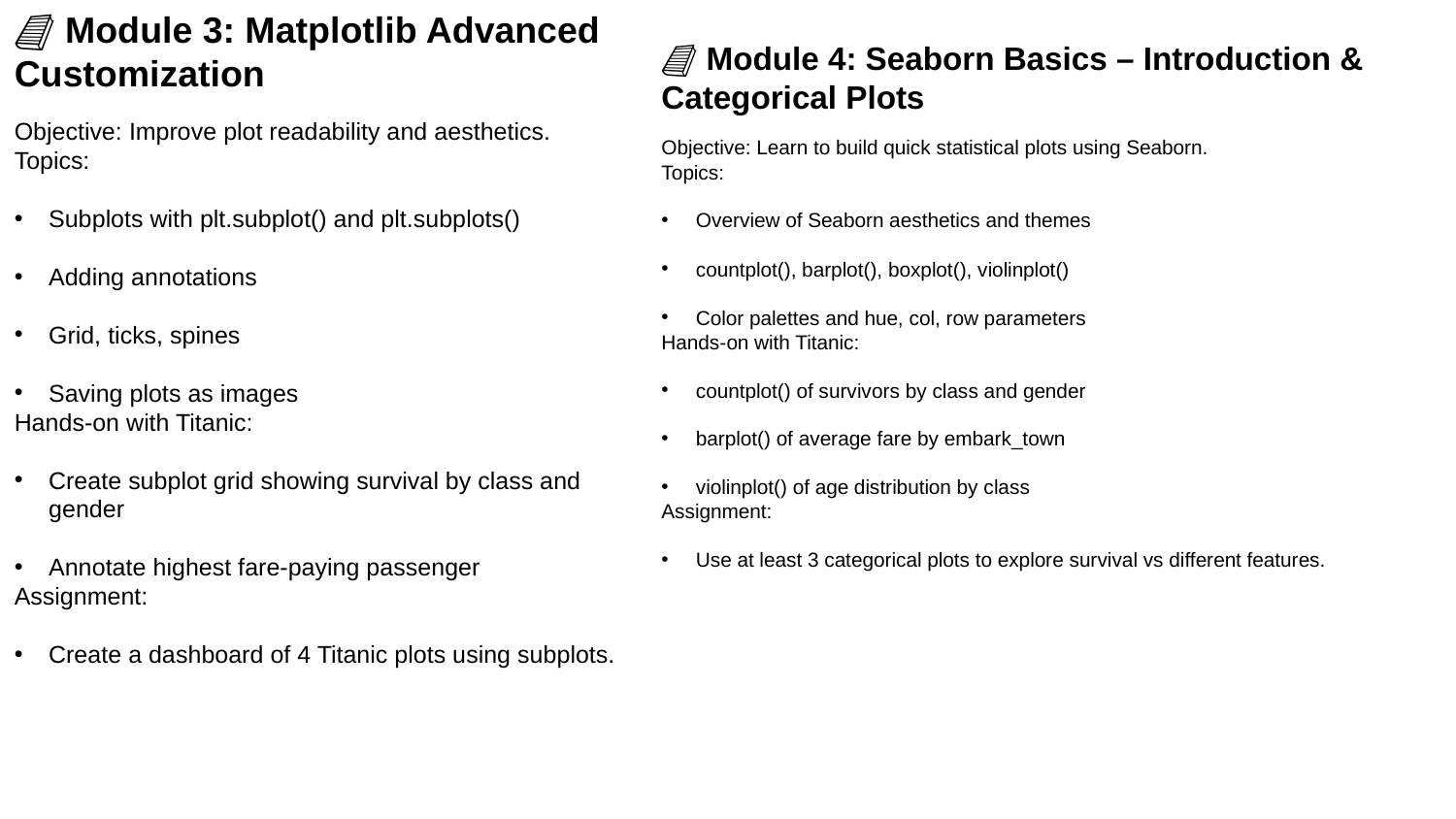

📘 Module 3: Matplotlib Advanced Customization
Objective: Improve plot readability and aesthetics.
Topics:

Subplots with plt.subplot() and plt.subplots()

Adding annotations

Grid, ticks, spines

Saving plots as images
Hands-on with Titanic:

Create subplot grid showing survival by class and gender

Annotate highest fare-paying passenger
Assignment:

Create a dashboard of 4 Titanic plots using subplots.
📘 Module 4: Seaborn Basics – Introduction & Categorical Plots
Objective: Learn to build quick statistical plots using Seaborn.
Topics:

Overview of Seaborn aesthetics and themes

countplot(), barplot(), boxplot(), violinplot()

Color palettes and hue, col, row parameters
Hands-on with Titanic:

countplot() of survivors by class and gender

barplot() of average fare by embark_town

violinplot() of age distribution by class
Assignment:

Use at least 3 categorical plots to explore survival vs different features.